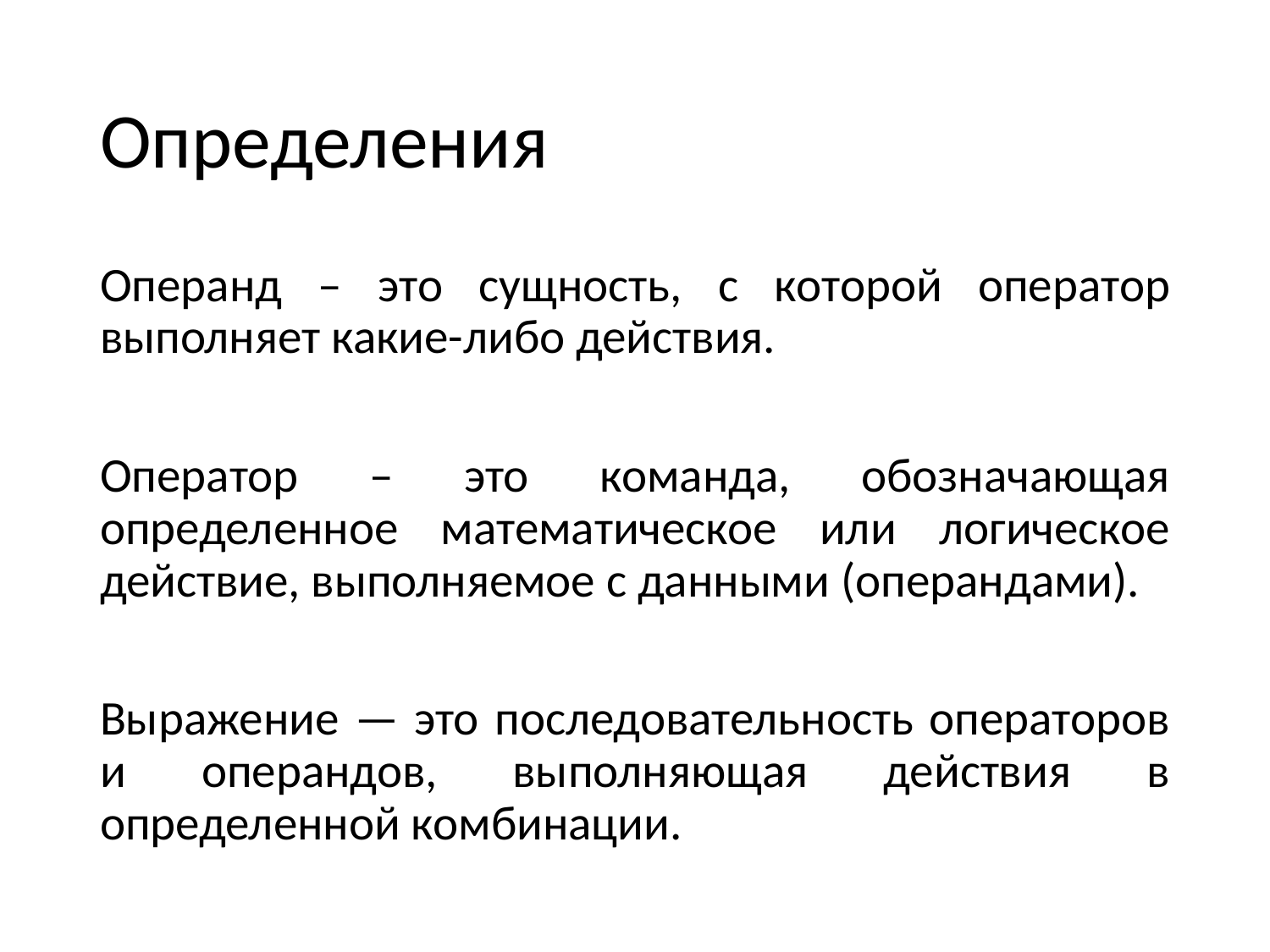

# Определения
Операнд – это сущность, с которой оператор выполняет какие-либо действия.

Оператор – это команда, обозначающая определенное математическое или логическое действие, выполняемое с данными (операндами).

Выражение — это последовательность операторов и операндов, выполняющая действия в определенной комбинации.